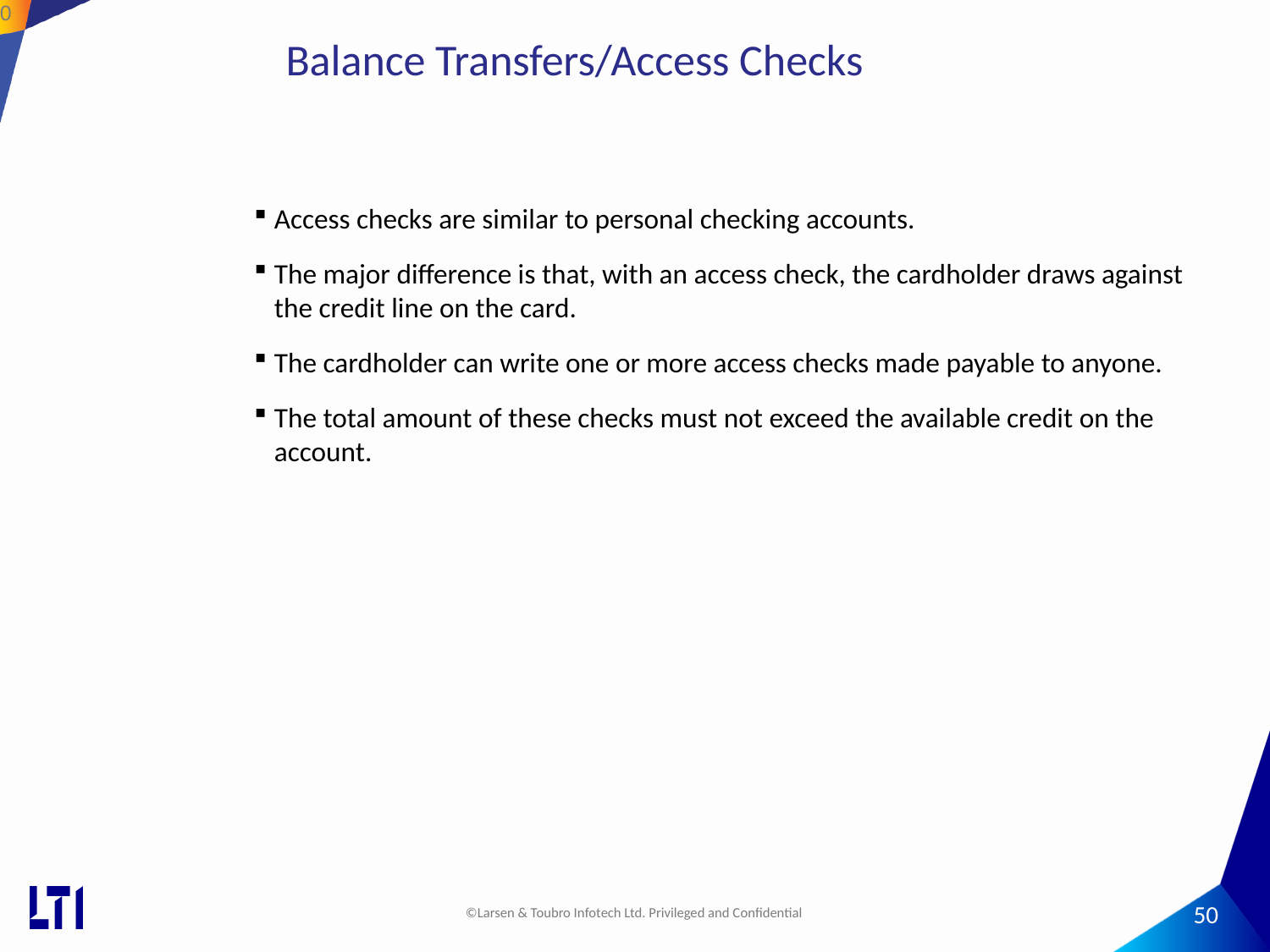

50
# Balance Transfers/Access Checks
Access checks are similar to personal checking accounts.
The major difference is that, with an access check, the cardholder draws against the credit line on the card.
The cardholder can write one or more access checks made payable to anyone.
The total amount of these checks must not exceed the available credit on the account.